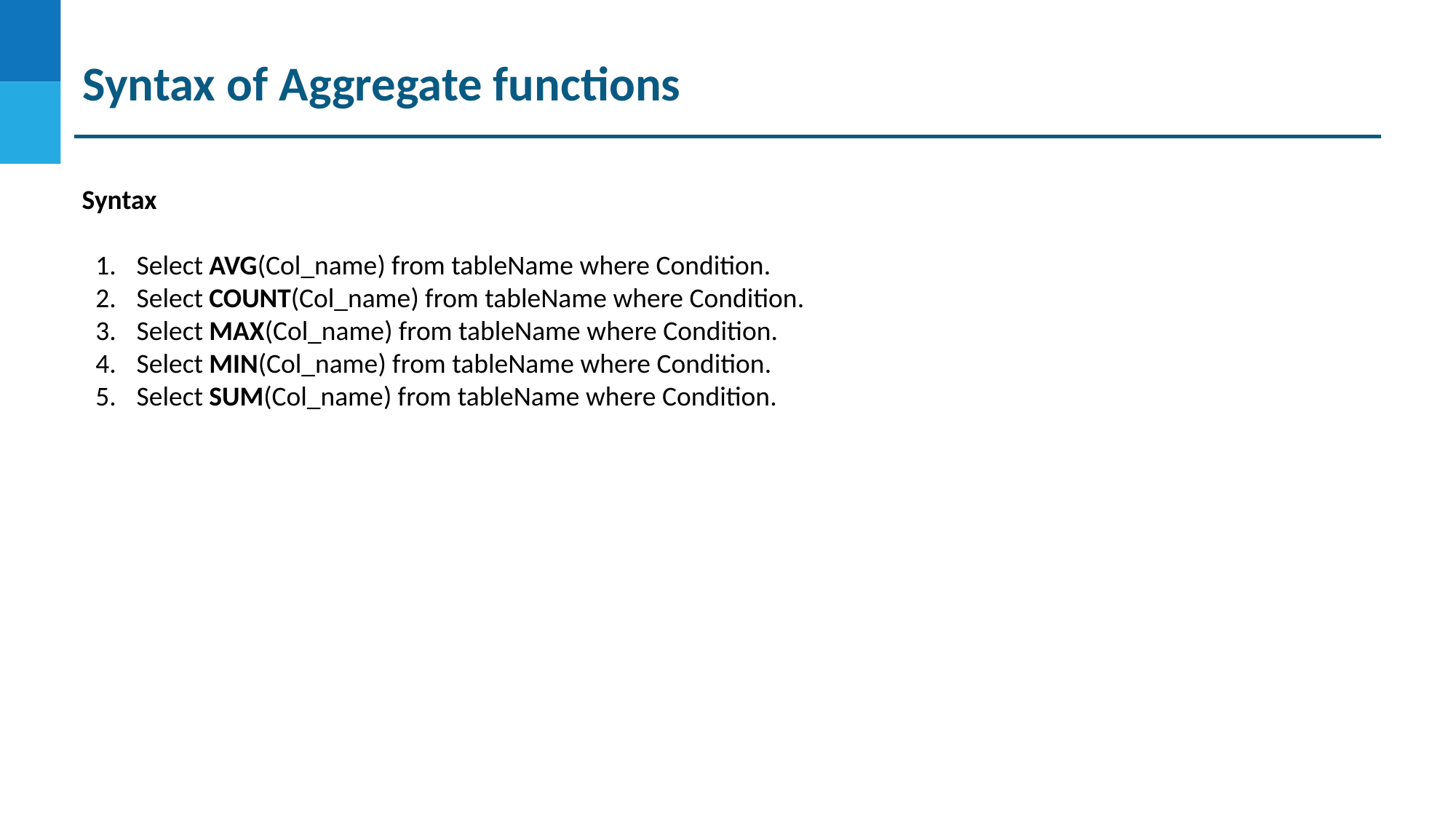

Syntax of Aggregate functions

Syntax

Select AVG(Col_name) from tableName where Condition.
Select COUNT(Col_name) from tableName where Condition.
Select MAX(Col_name) from tableName where Condition.
Select MIN(Col_name) from tableName where Condition.
Select SUM(Col_name) from tableName where Condition.